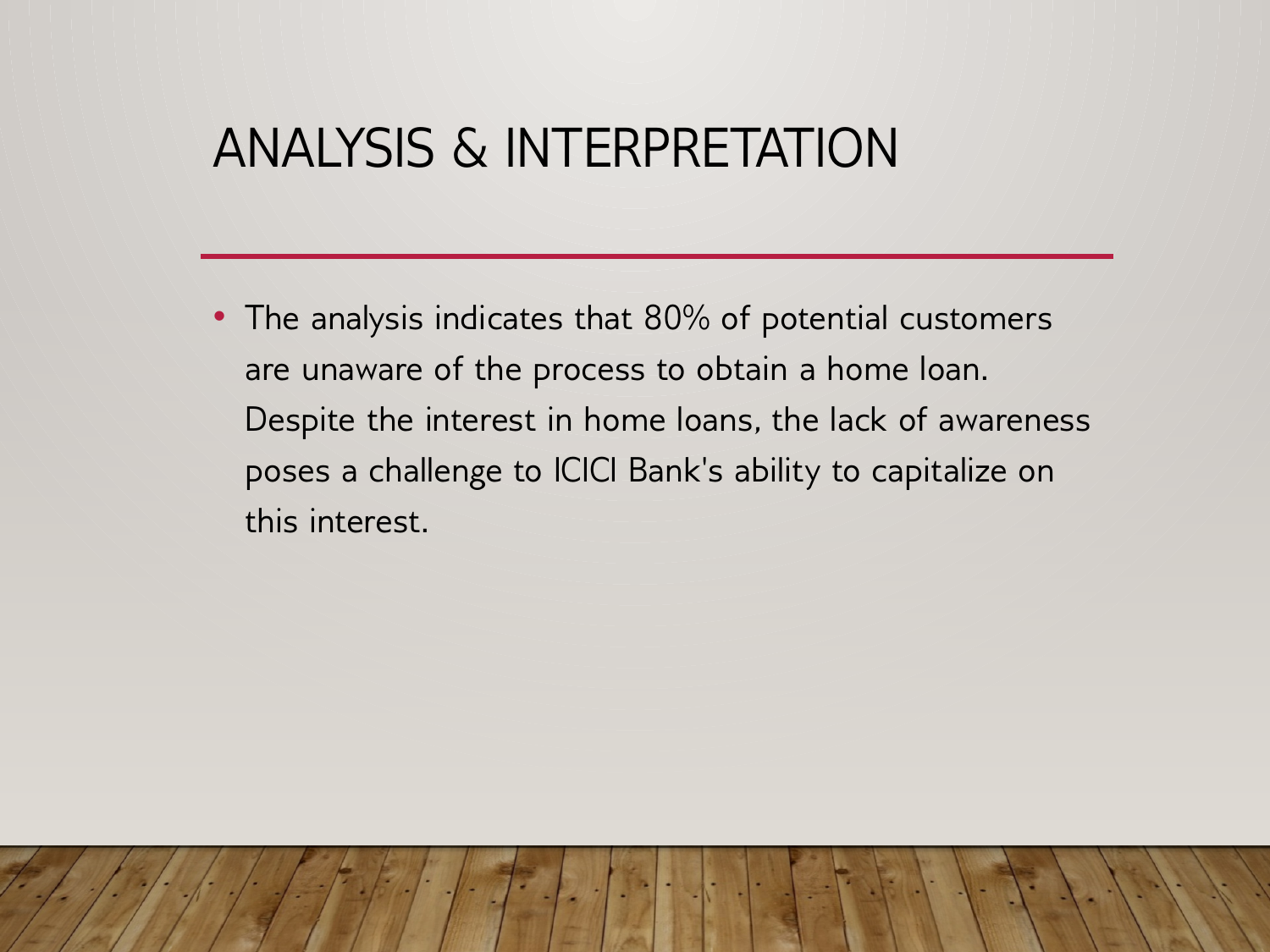

# Analysis & Interpretation
The analysis indicates that 80% of potential customers are unaware of the process to obtain a home loan. Despite the interest in home loans, the lack of awareness poses a challenge to ICICI Bank's ability to capitalize on this interest.